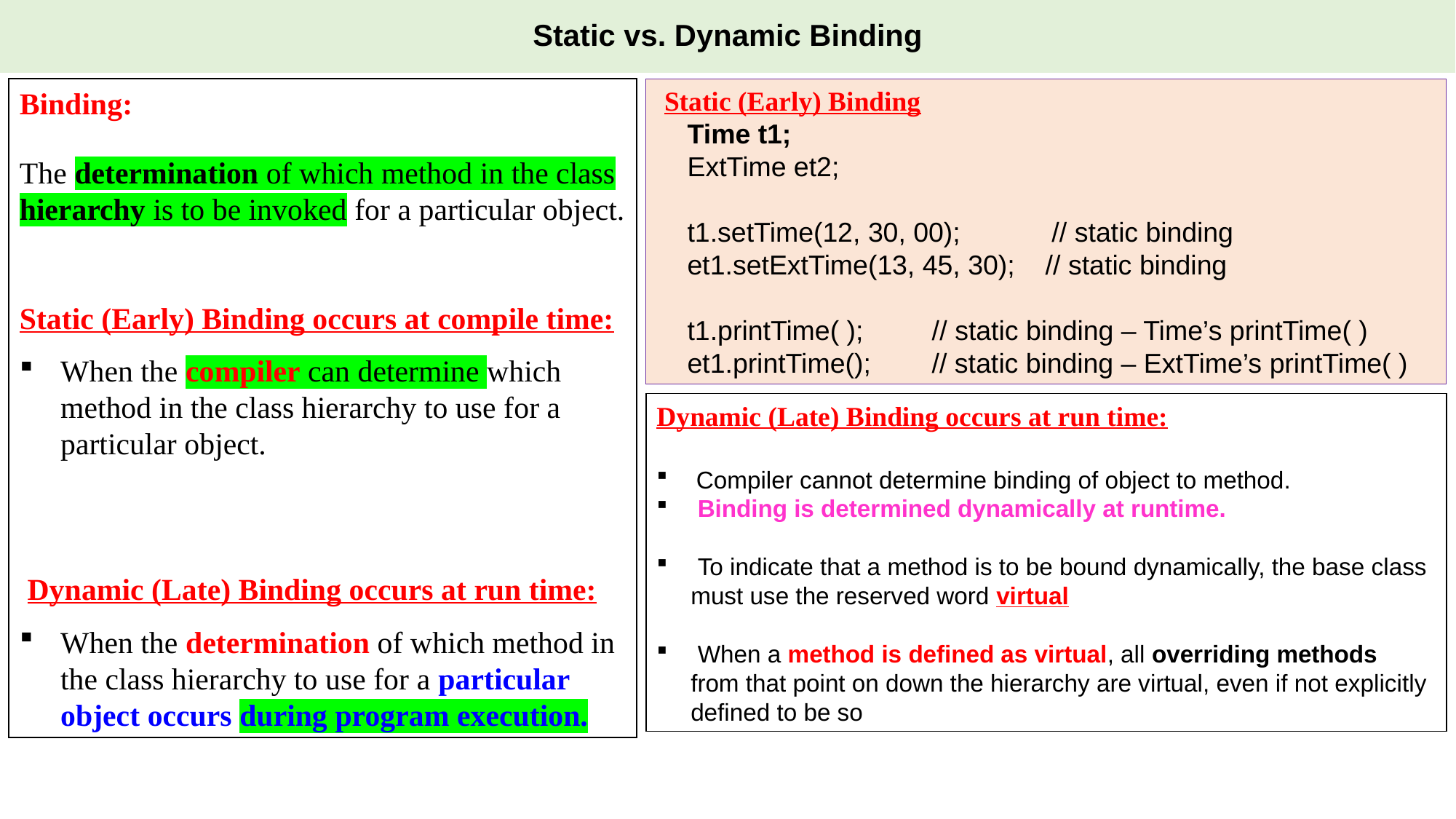

# Static vs. Dynamic Binding
Binding:

The determination of which method in the class
hierarchy is to be invoked for a particular object.

Static (Early) Binding occurs at compile time:

When the compiler can determine which method in the class hierarchy to use for a particular object.

 Dynamic (Late) Binding occurs at run time:

When the determination of which method in the class hierarchy to use for a particular object occurs during program execution.
 Static (Early) Binding
    Time t1;
    ExtTime et2;

    t1.setTime(12, 30, 00);            // static binding
    et1.setExtTime(13, 45, 30);    // static binding

    t1.printTime( );         // static binding – Time’s printTime( )
    et1.printTime();        // static binding – ExtTime’s printTime( )
Dynamic (Late) Binding occurs at run time:

 Compiler cannot determine binding of object to method.
 Binding is determined dynamically at runtime.

 To indicate that a method is to be bound dynamically, the base class must use the reserved word virtual

 When a method is defined as virtual, all overriding methods   from that point on down the hierarchy are virtual, even if not explicitly defined to be so